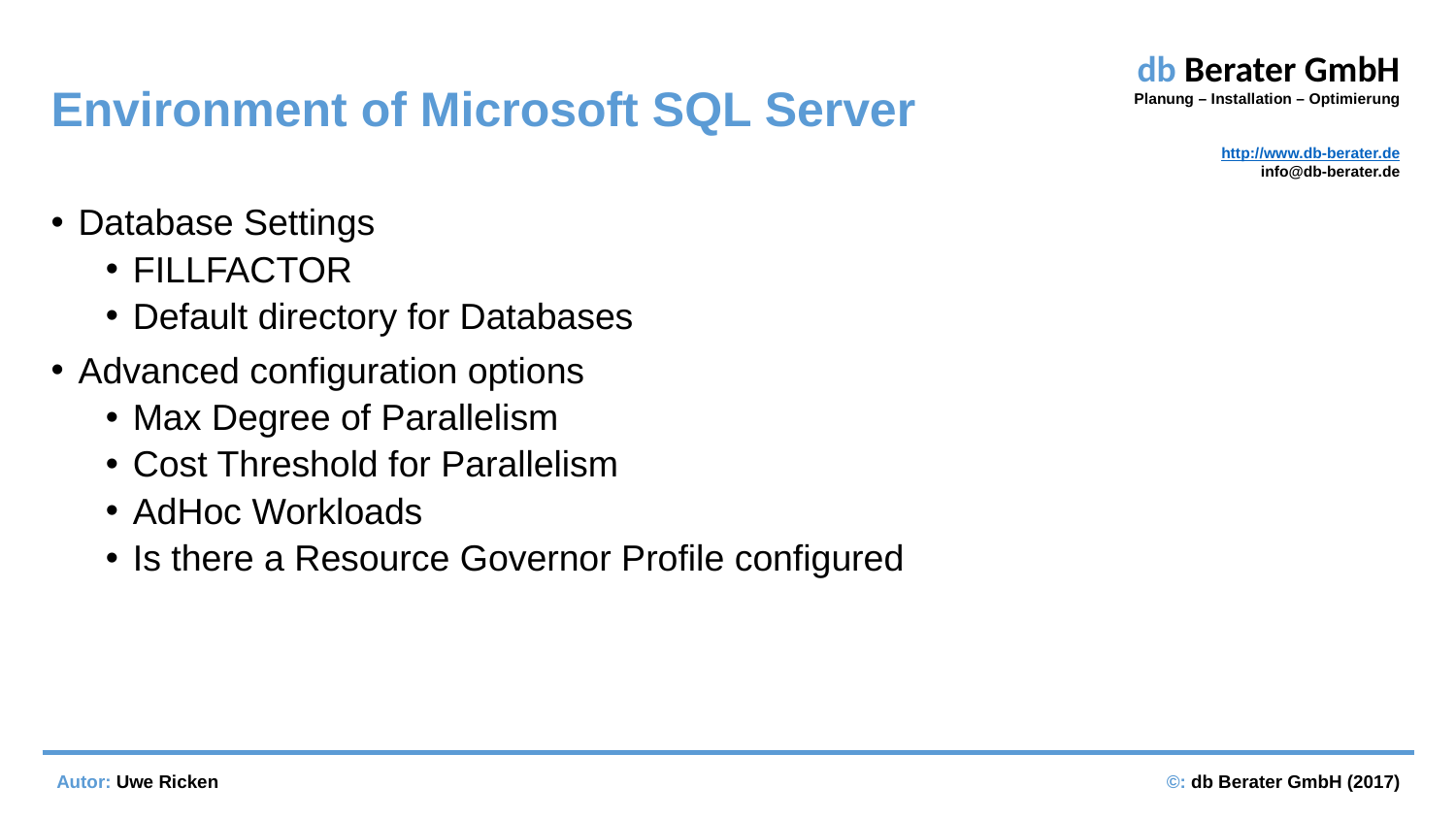

# Environment of Microsoft SQL Server
Database Settings
FILLFACTOR
Default directory for Databases
Advanced configuration options
Max Degree of Parallelism
Cost Threshold for Parallelism
AdHoc Workloads
Is there a Resource Governor Profile configured